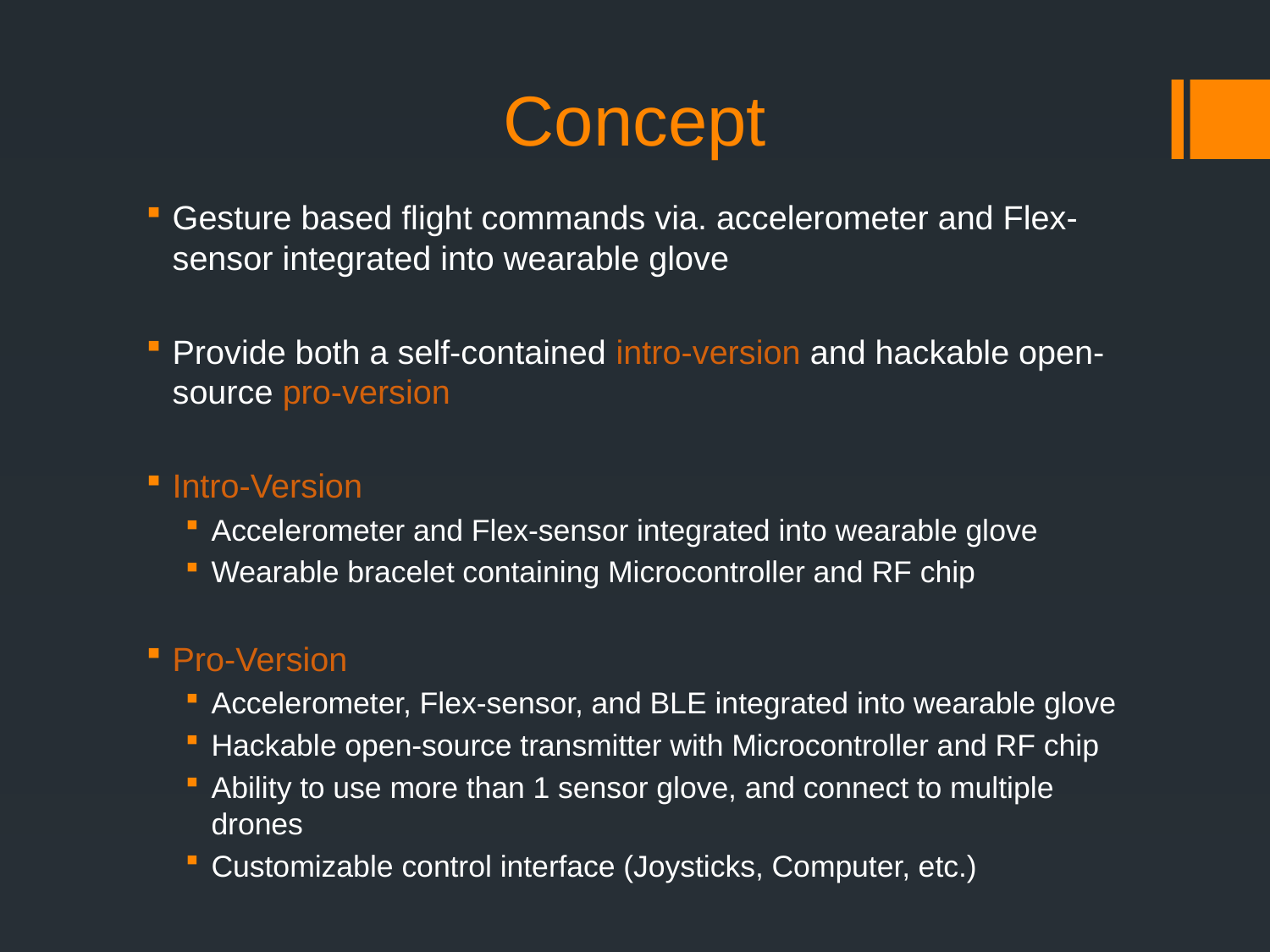

# Concept
Gesture based flight commands via. accelerometer and Flex-sensor integrated into wearable glove

Provide both a self-contained intro-version and hackable open-source pro-version

Intro-Version
Accelerometer and Flex-sensor integrated into wearable glove
Wearable bracelet containing Microcontroller and RF chip

Pro-Version
Accelerometer, Flex-sensor, and BLE integrated into wearable glove
Hackable open-source transmitter with Microcontroller and RF chip
Ability to use more than 1 sensor glove, and connect to multiple drones
Customizable control interface (Joysticks, Computer, etc.)